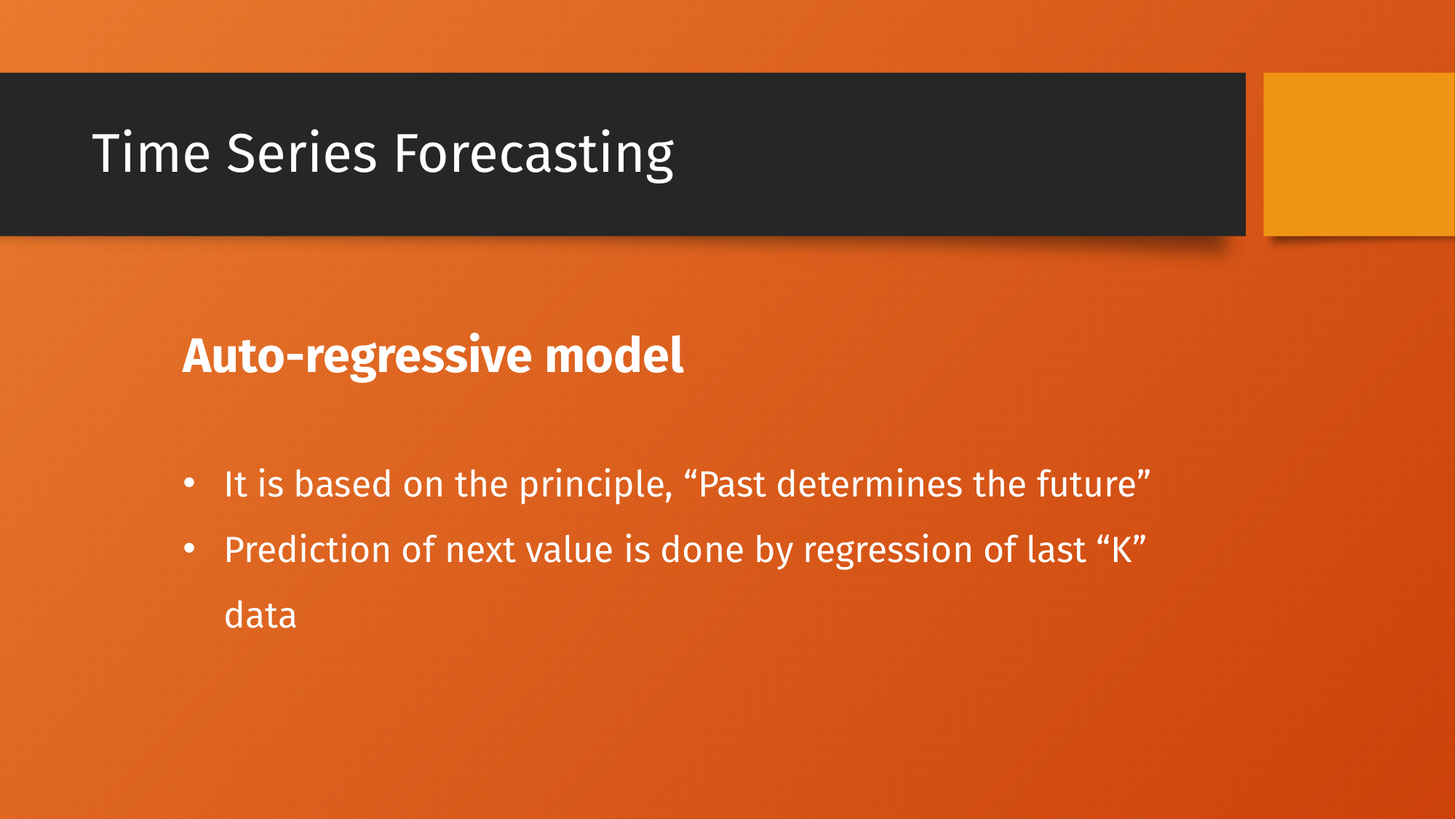

# Time Series Forecasting
Auto-regressive model

It is based on the principle, “Past determines the future”
Prediction of next value is done by regression of last “K” data